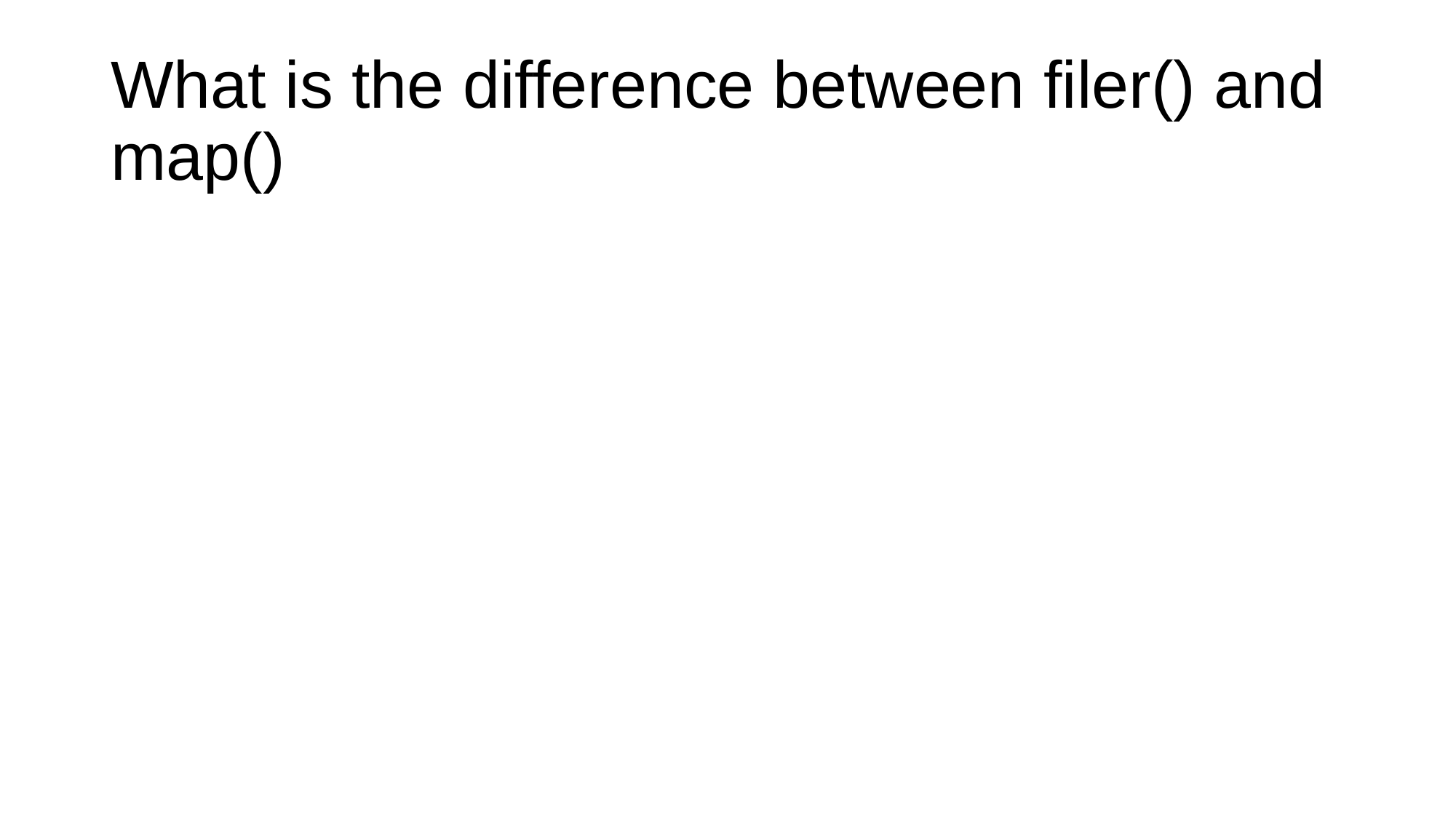

# What is the difference between filer() and map()